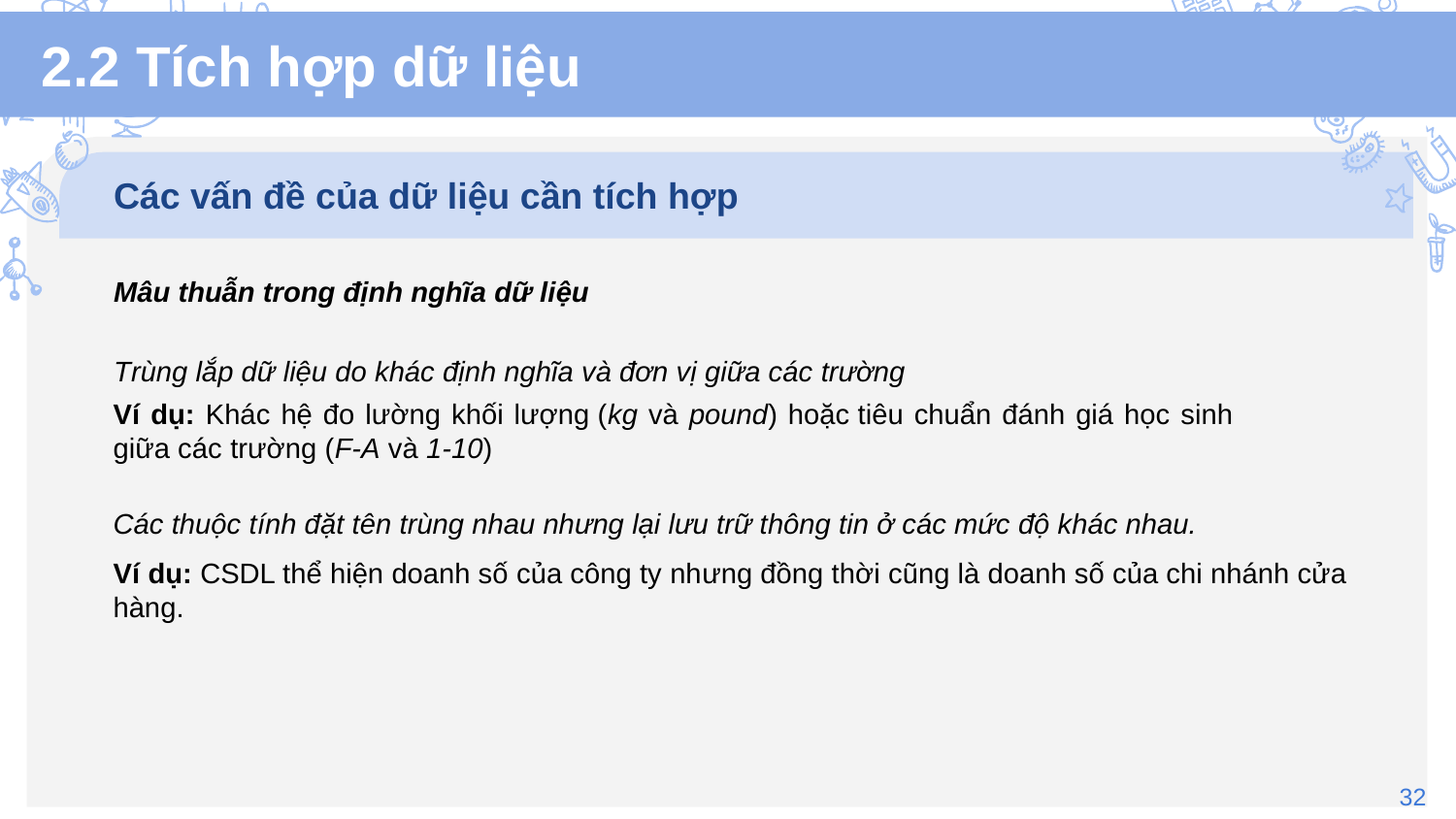

# 2.2 Tích hợp dữ liệu
Các vấn đề của dữ liệu cần tích hợp
Mâu thuẫn trong định nghĩa dữ liệu
Trùng lắp dữ liệu do khác định nghĩa và đơn vị giữa các trường
Ví dụ: Khác hệ đo lường khối lượng (kg và pound) hoặc tiêu chuẩn đánh giá học sinh giữa các trường (F-A và 1-10)
Các thuộc tính đặt tên trùng nhau nhưng lại lưu trữ thông tin ở các mức độ khác nhau.
Ví dụ: CSDL thể hiện doanh số của công ty nhưng đồng thời cũng là doanh số của chi nhánh cửa hàng.
32